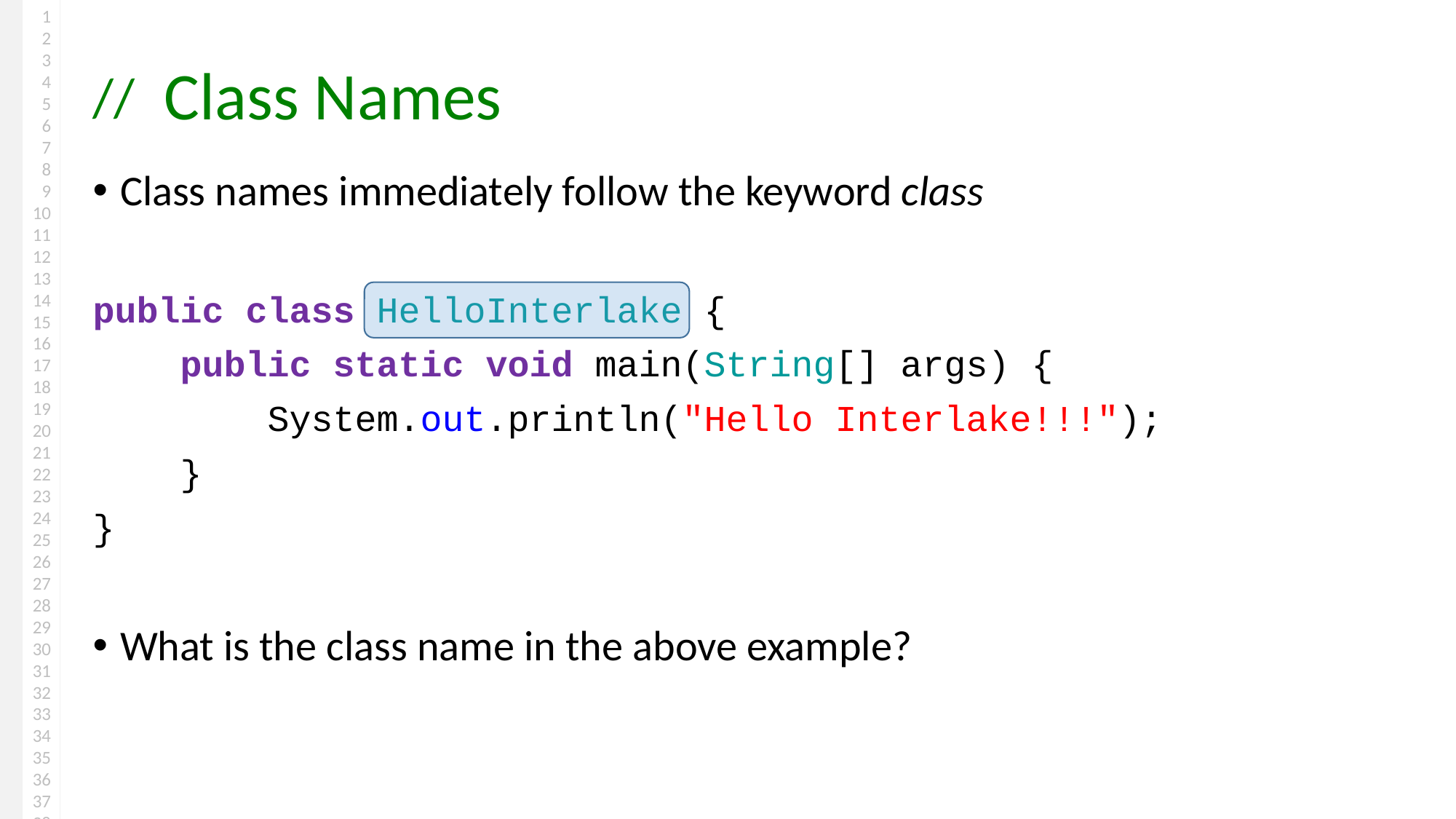

# Class Names
Class names immediately follow the keyword class

public class HelloInterlake {
    public static void main(String[] args) {
        System.out.println("Hello Interlake!!!");
    }
}

What is the class name in the above example?